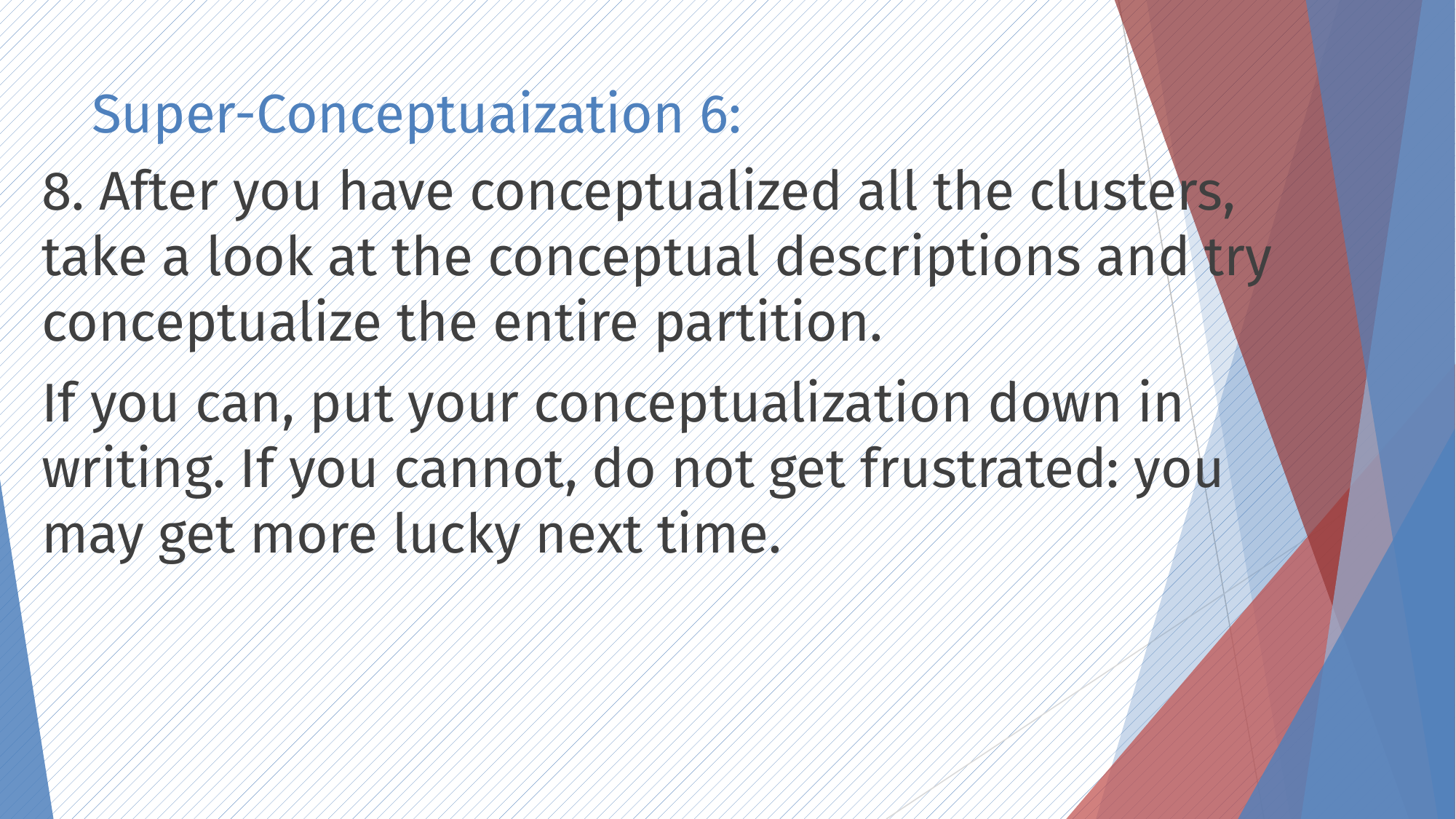

# Super-Conceptuaization 6:
8. After you have conceptualized all the clusters, take a look at the conceptual descriptions and try conceptualize the entire partition.
If you can, put your conceptualization down in writing. If you cannot, do not get frustrated: you may get more lucky next time.